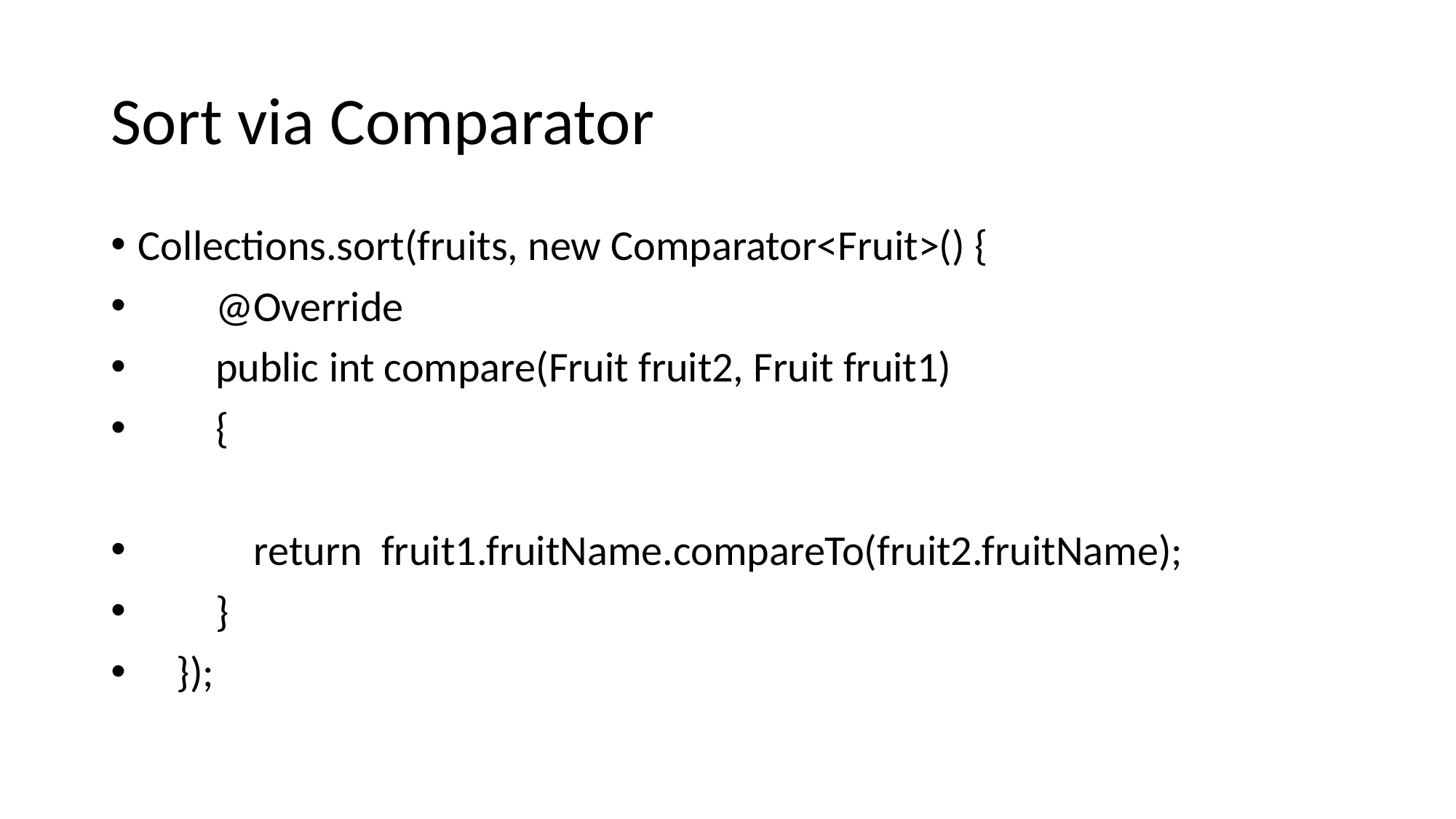

# Sort via Comparator
Collections.sort(fruits, new Comparator<Fruit>() {
        @Override
        public int compare(Fruit fruit2, Fruit fruit1)
        {

            return  fruit1.fruitName.compareTo(fruit2.fruitName);
        }
    });